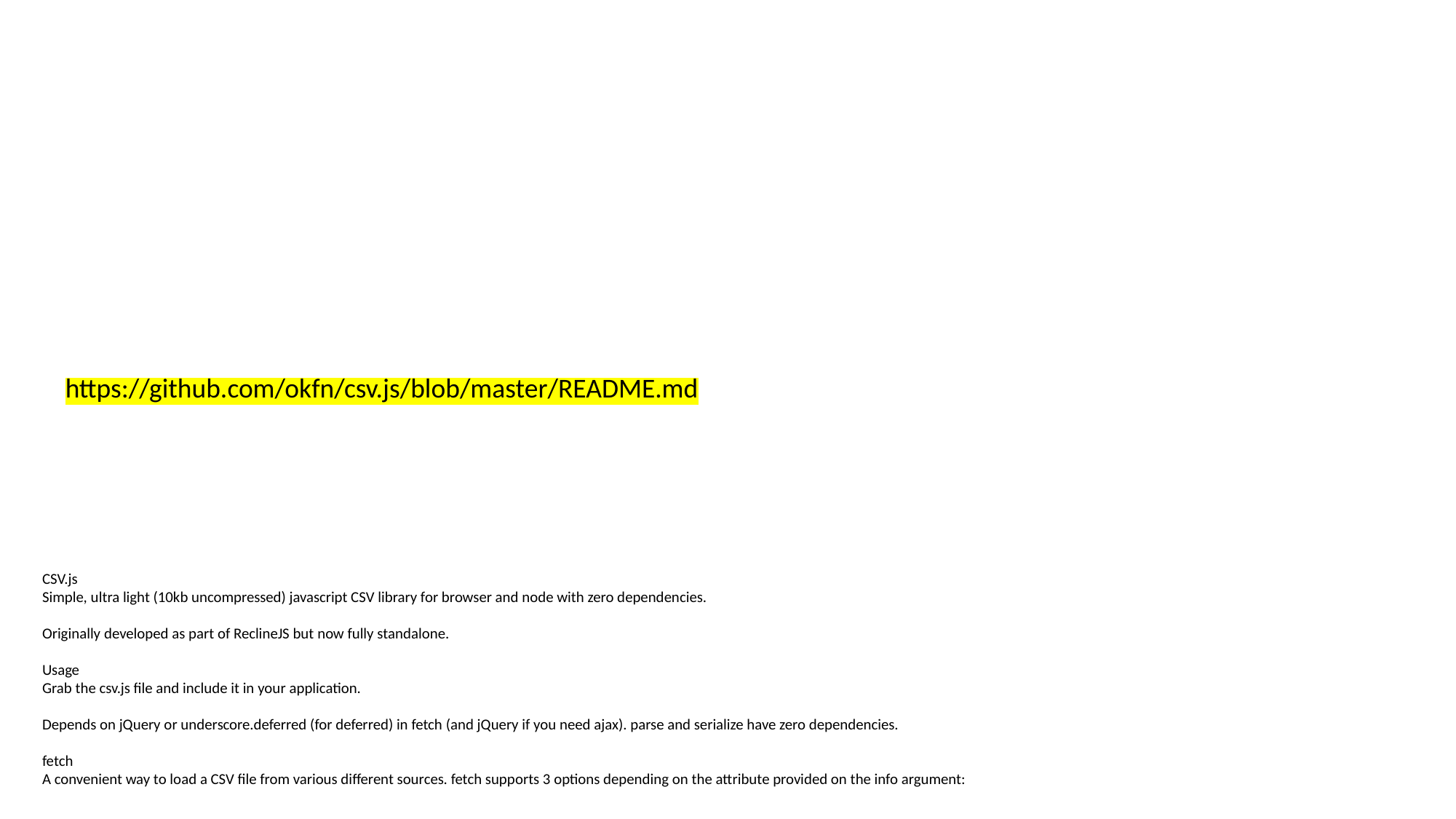

https://github.com/okfn/csv.js/blob/master/README.md
CSV.js
Simple, ultra light (10kb uncompressed) javascript CSV library for browser and node with zero dependencies.

Originally developed as part of ReclineJS but now fully standalone.

Usage
Grab the csv.js file and include it in your application.

Depends on jQuery or underscore.deferred (for deferred) in fetch (and jQuery if you need ajax). parse and serialize have zero dependencies.

fetch
A convenient way to load a CSV file from various different sources. fetch supports 3 options depending on the attribute provided on the info argument: